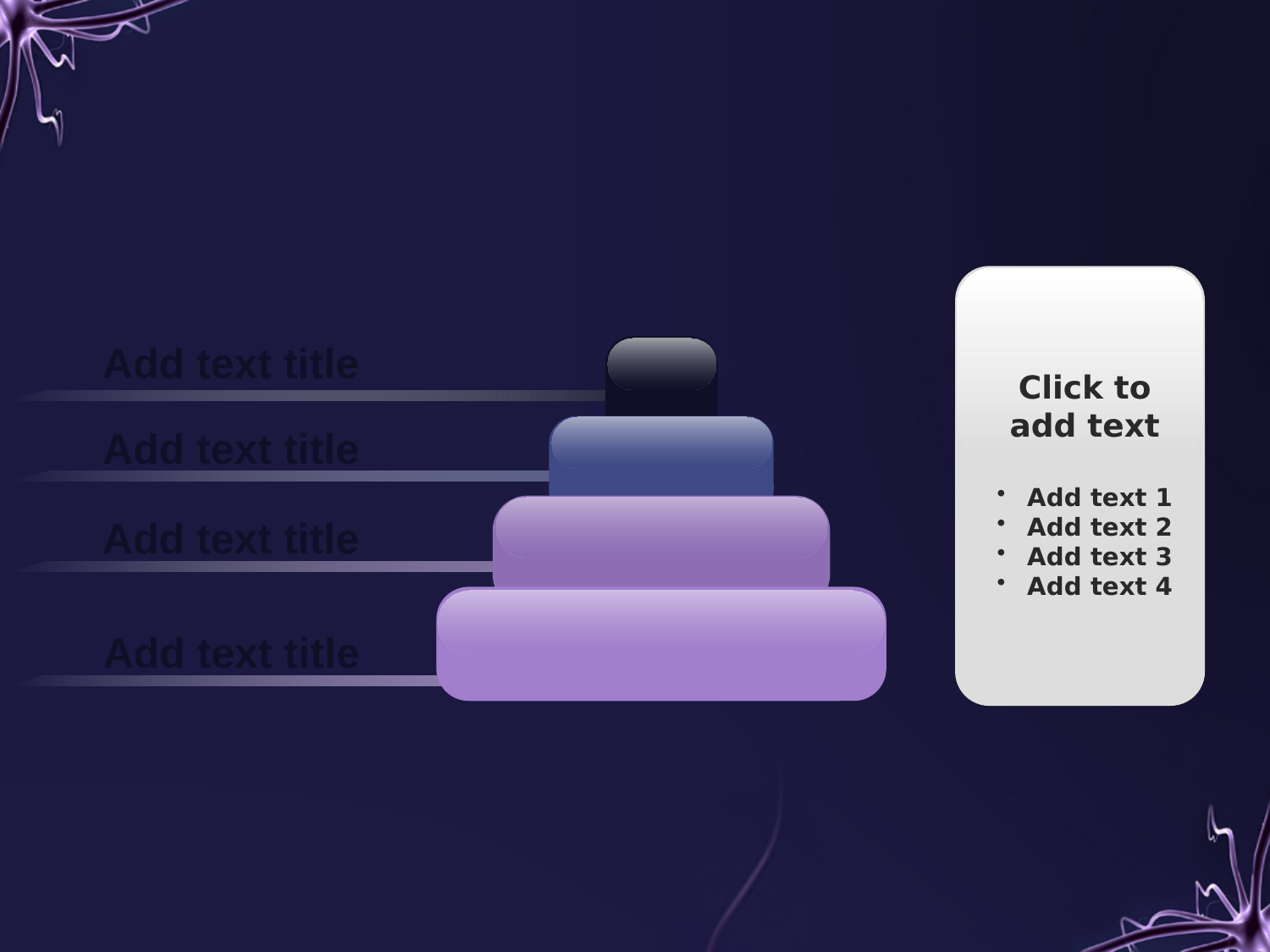

Add text title
Add text title

Add text title
Click to add text

Add text 1
Add text 2
Add text 3
Add text 4

Add text title